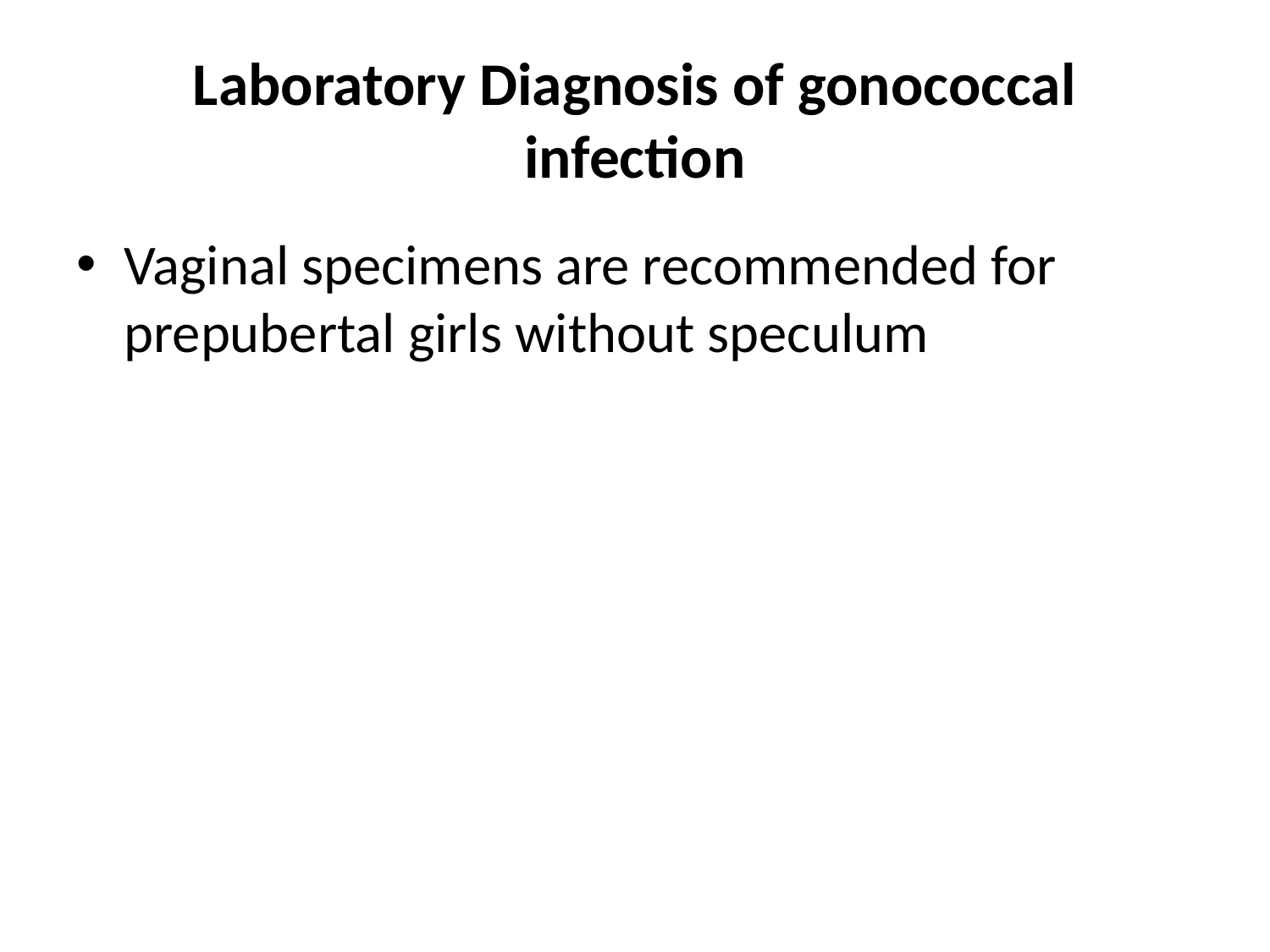

# Laboratory Diagnosis of gonococcal infection
Vaginal specimens are recommended for prepubertal girls without speculum